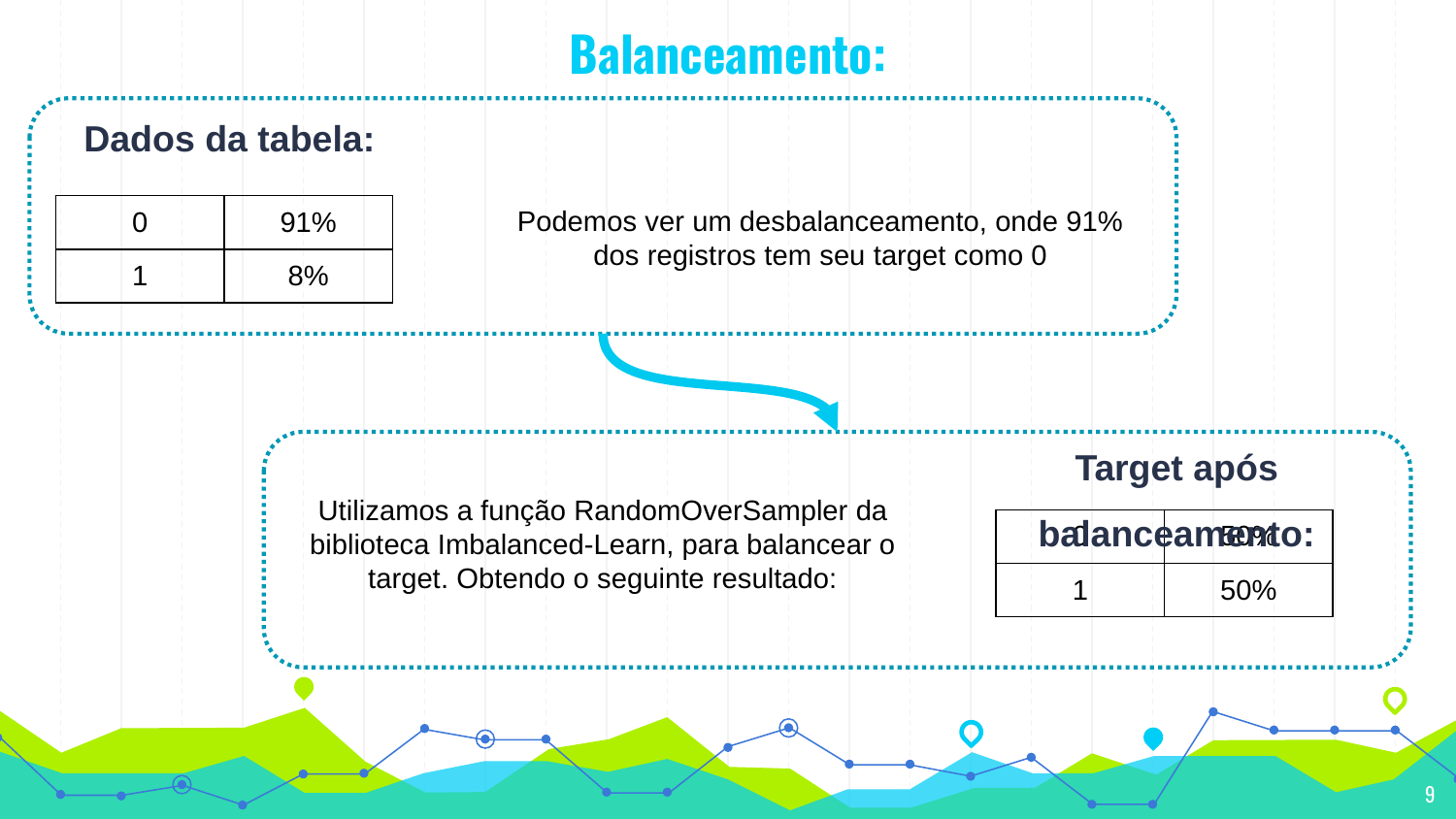

# Balanceamento:
Dados da tabela:

| 0 | 91% |
| --- | --- |
| 1 | 8% |
Podemos ver um desbalanceamento, onde 91% dos registros tem seu target como 0
Target após balanceamento:

Utilizamos a função RandomOverSampler da biblioteca Imbalanced-Learn, para balancear o target. Obtendo o seguinte resultado:
| 0 | 50% |
| --- | --- |
| 1 | 50% |
9